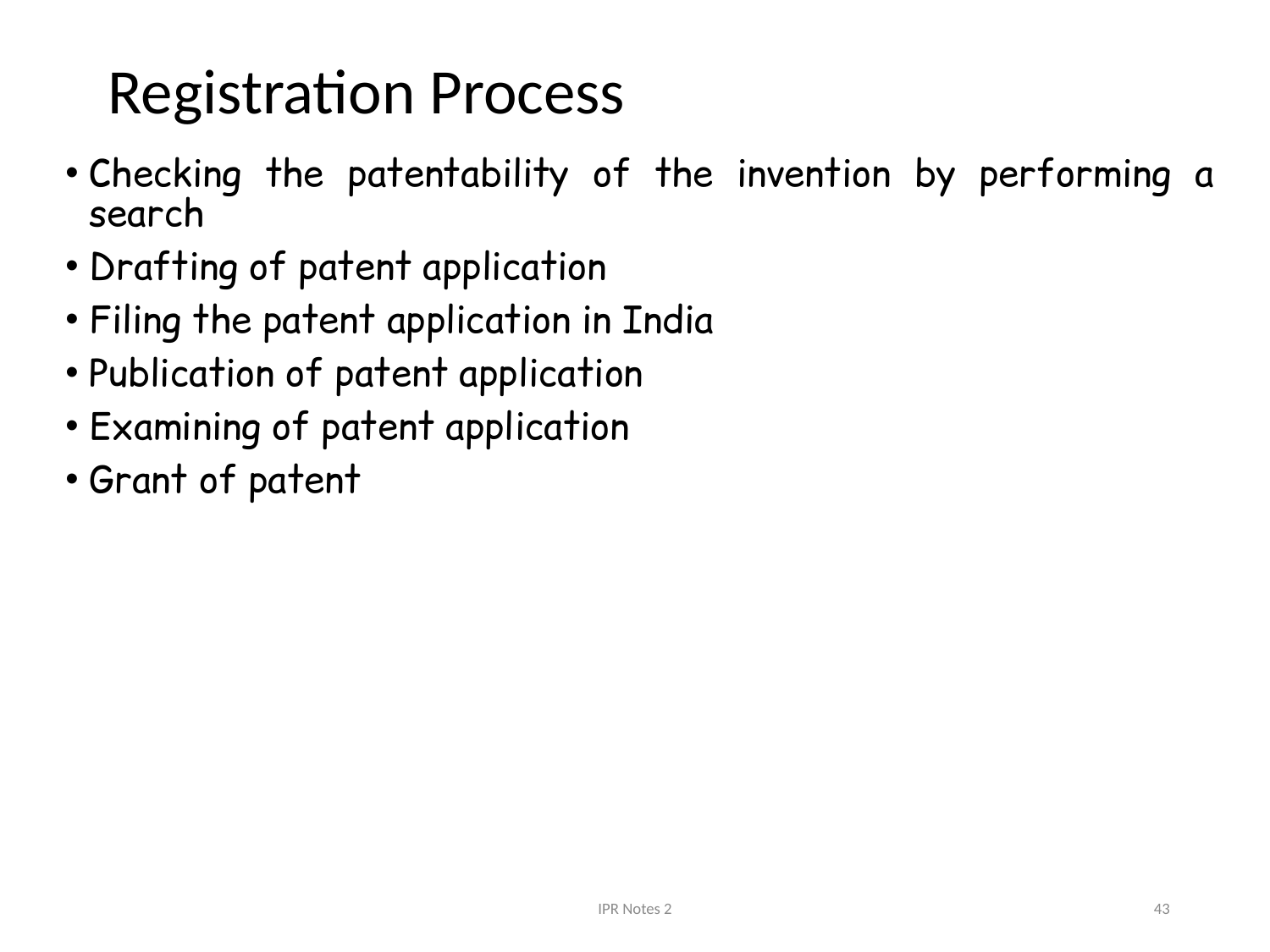

# Registration Process
Checking the patentability of the invention by performing a search
Drafting of patent application
Filing the patent application in India
Publication of patent application
Examining of patent application
Grant of patent

IPR Notes 2
43